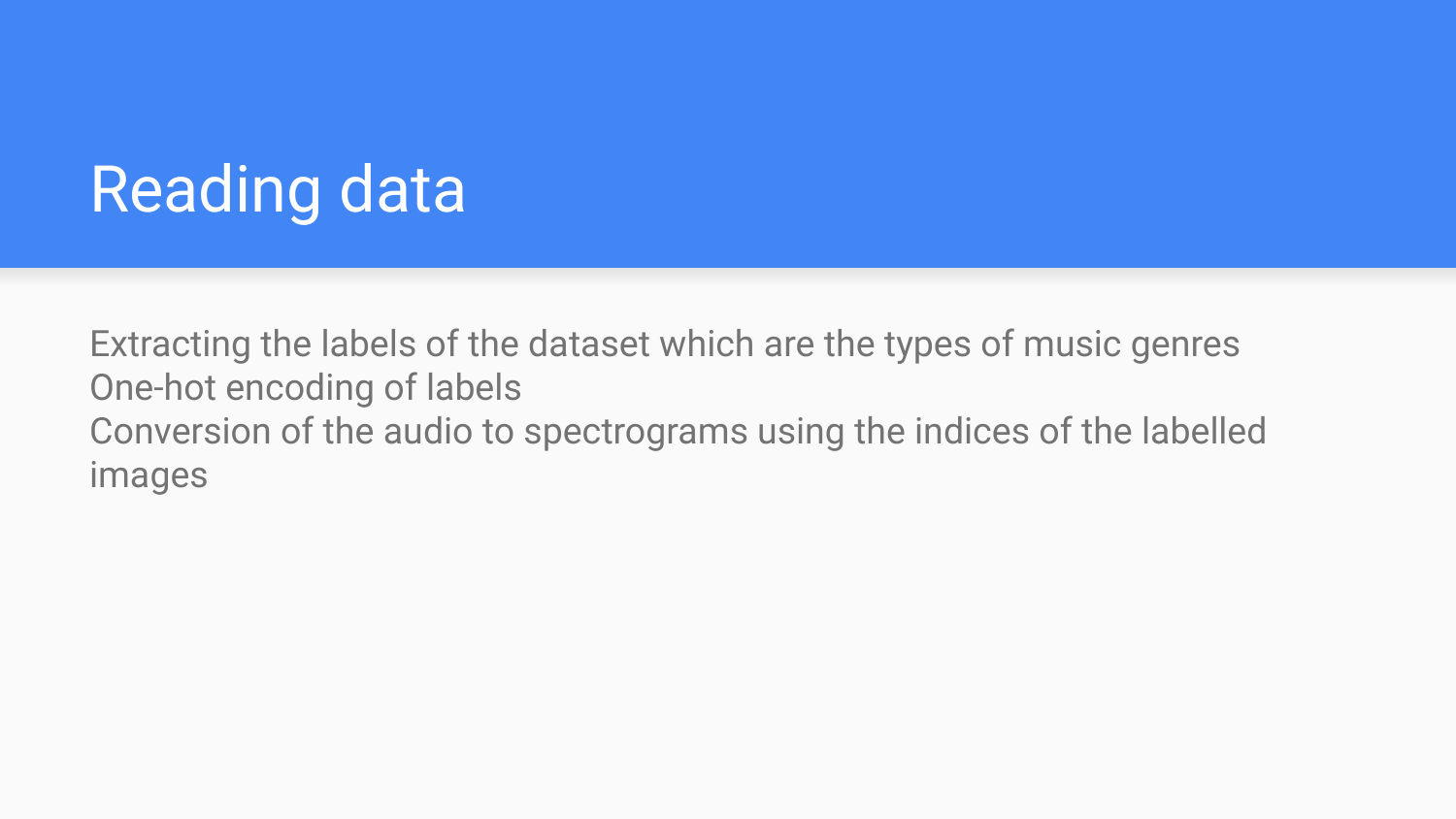

Reading data
Extracting the labels of the dataset which are the types of music genres
One-hot encoding of labels
Conversion of the audio to spectrograms using the indices of the labelled images